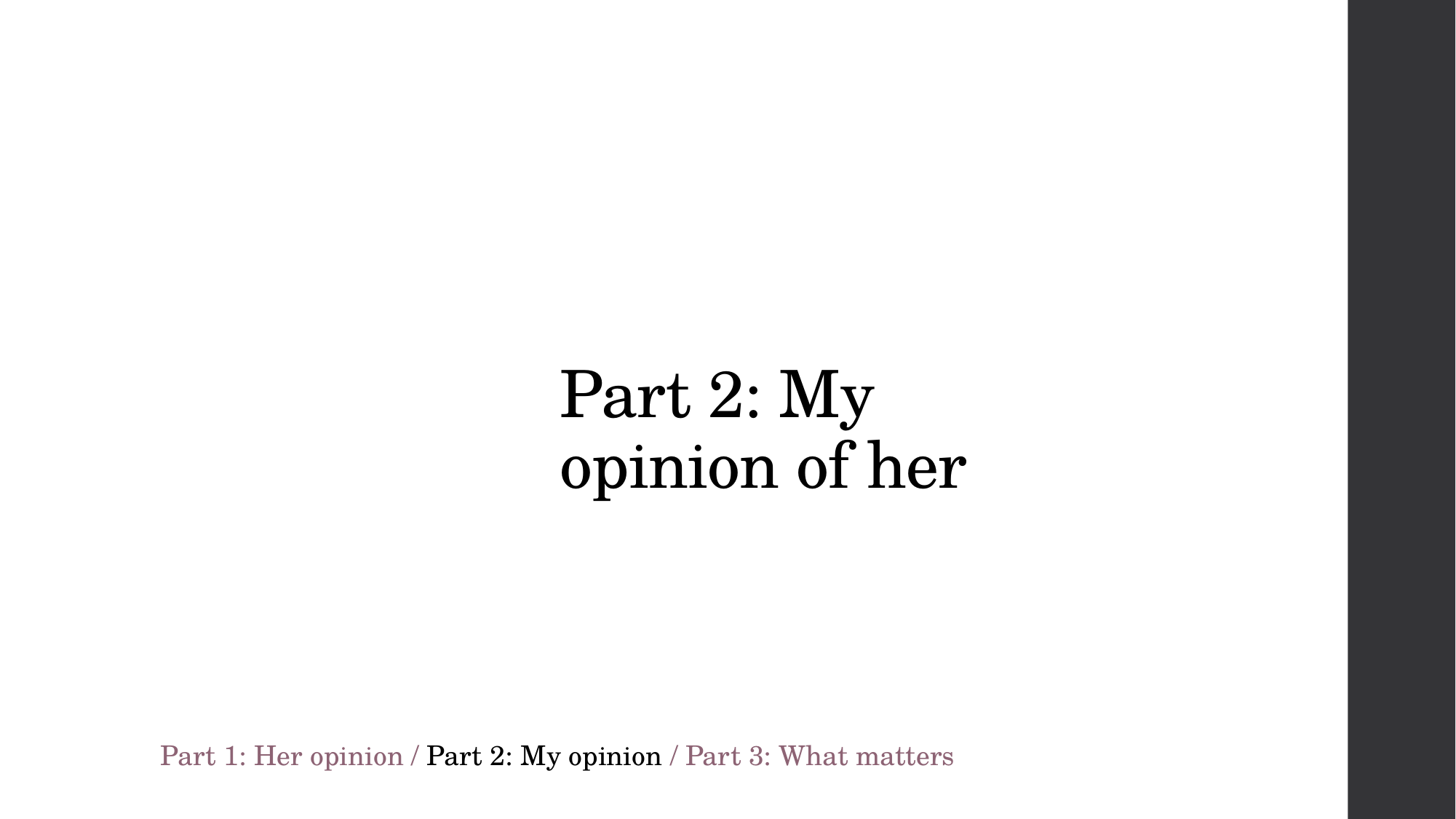

# Part 2: My opinion of her
Part 1: Her opinion / Part 2: My opinion / Part 3: What matters